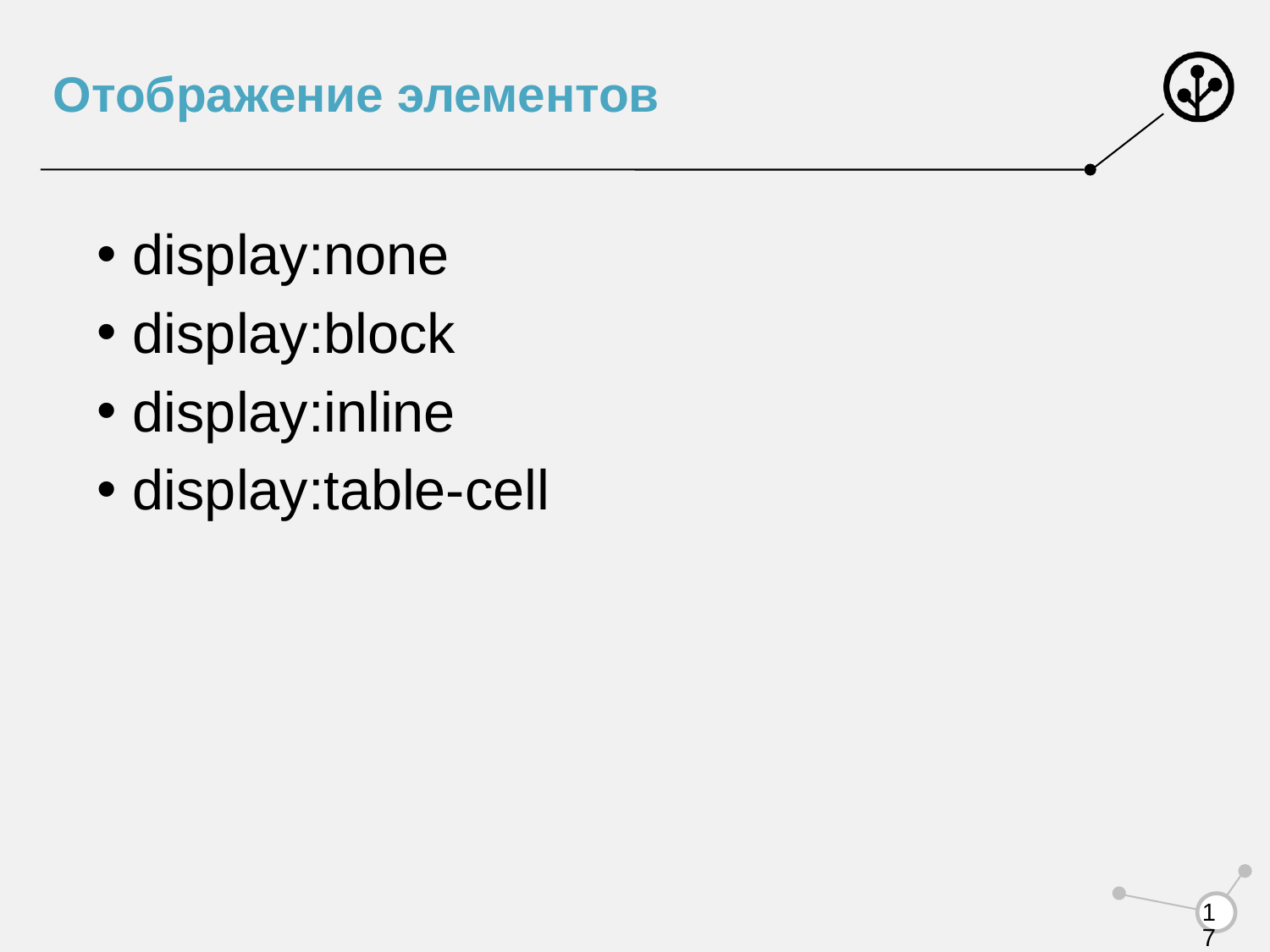

# Отображение элементов
 display:none
 display:block
 display:inline
 display:table-cell
17